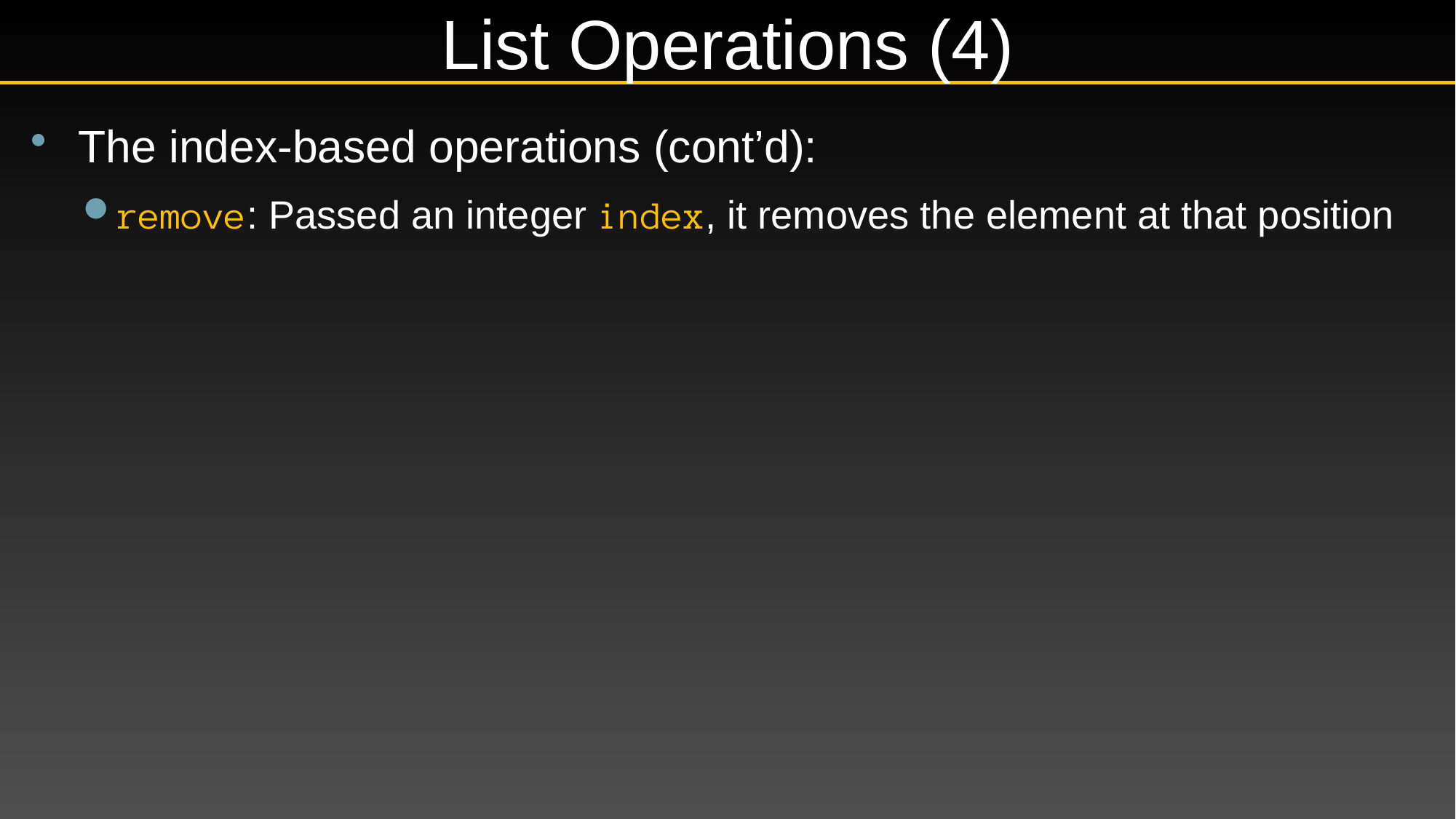

# List Operations (4)
The index-based operations (cont’d):
remove: Passed an integer index, it removes the element at that position